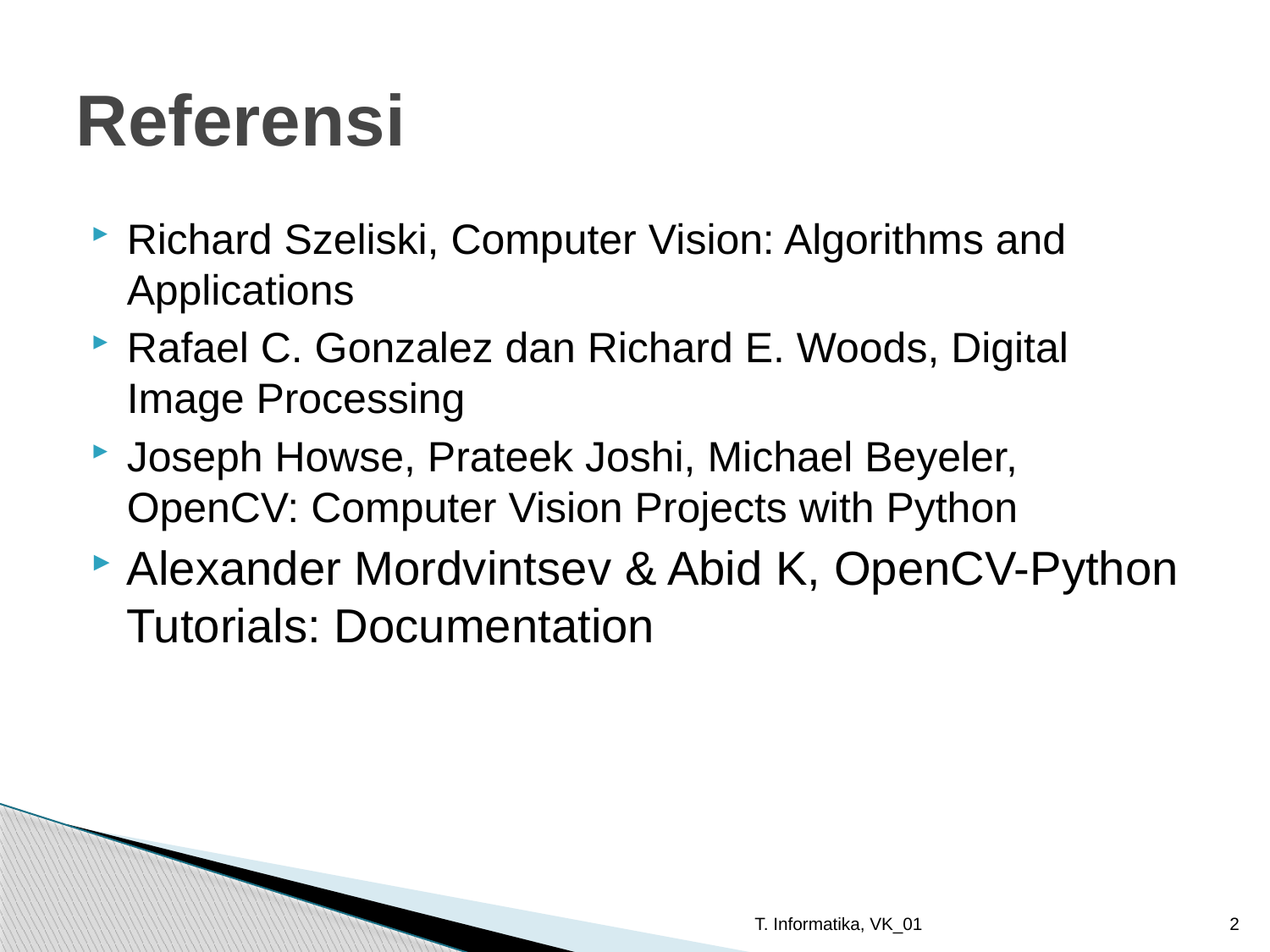

# Referensi
Richard Szeliski, Computer Vision: Algorithms and Applications
Rafael C. Gonzalez dan Richard E. Woods, Digital Image Processing
Joseph Howse, Prateek Joshi, Michael Beyeler, OpenCV: Computer Vision Projects with Python
Alexander Mordvintsev & Abid K, OpenCV-Python Tutorials: Documentation
T. Informatika, VK_01
2